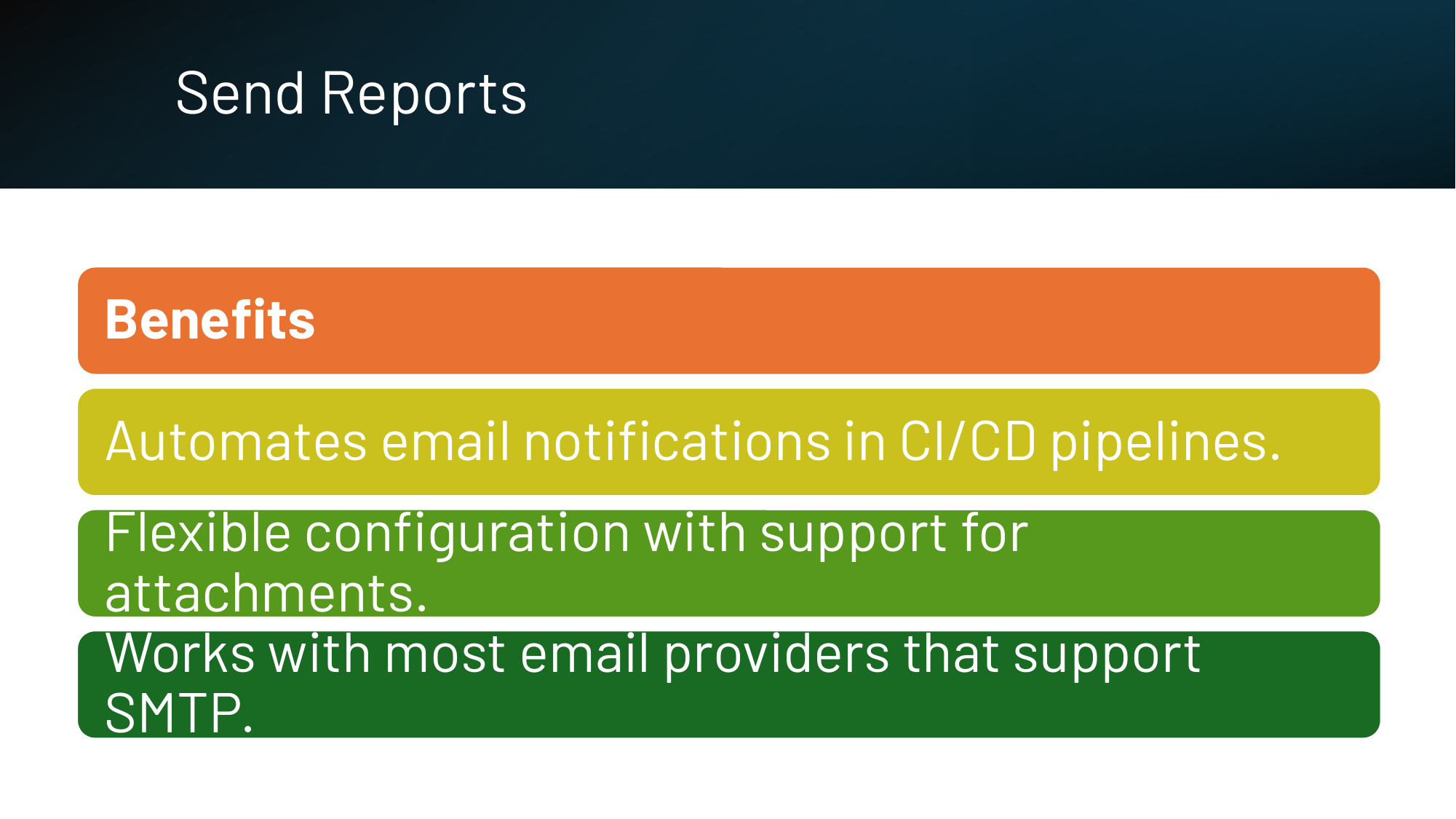

# Send Reports
Benefits
Automates email notifications in CI/CD pipelines.
Flexible configuration with support for attachments.
Works with most email providers that support SMTP.